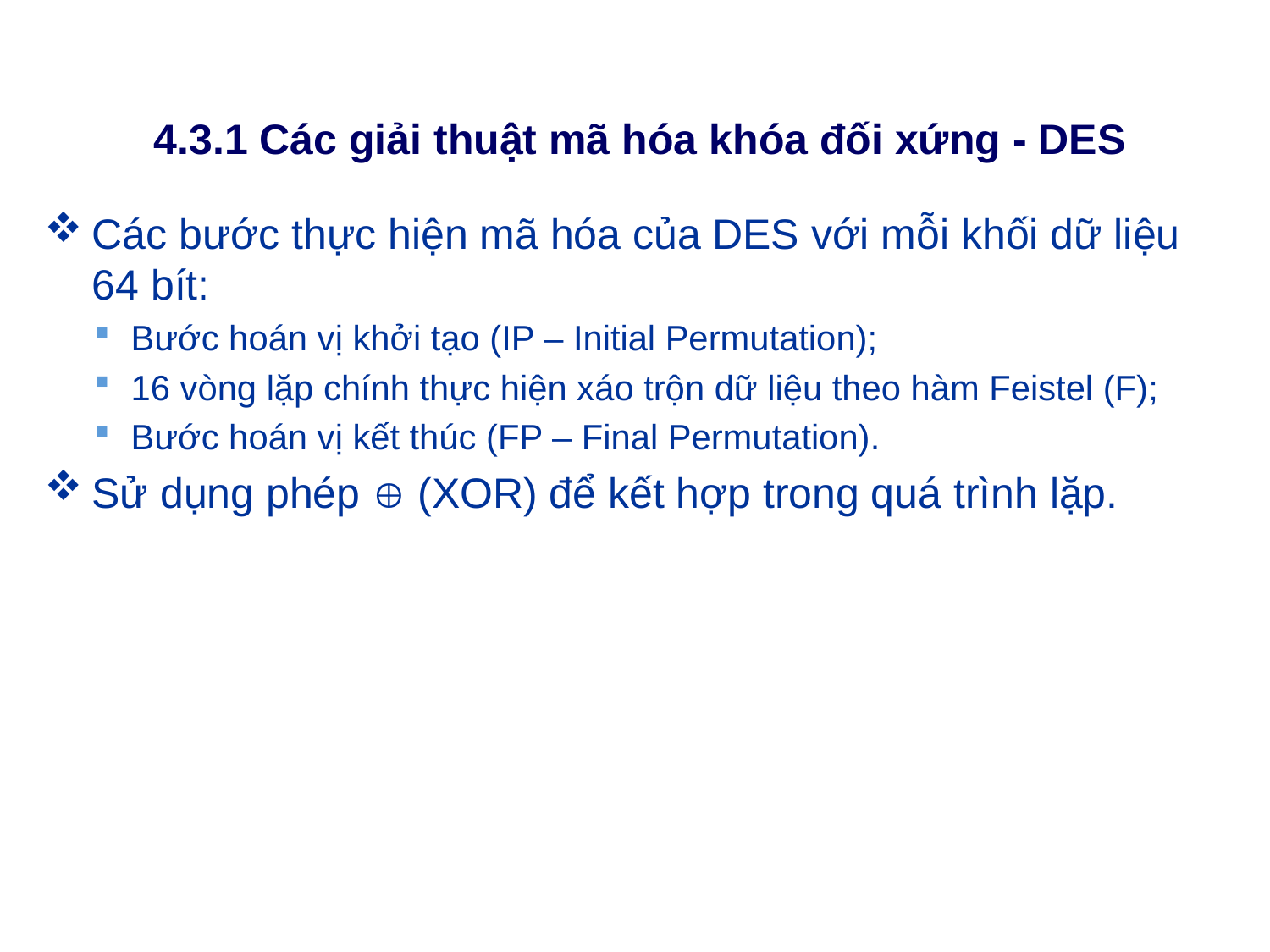

# 4.3.1 Các giải thuật mã hóa khóa đối xứng - DES
Các bước thực hiện mã hóa của DES với mỗi khối dữ liệu 64 bít:
Bước hoán vị khởi tạo (IP – Initial Permutation);
16 vòng lặp chính thực hiện xáo trộn dữ liệu theo hàm Feistel (F);
Bước hoán vị kết thúc (FP – Final Permutation).
Sử dụng phép ⊕ (XOR) để kết hợp trong quá trình lặp.